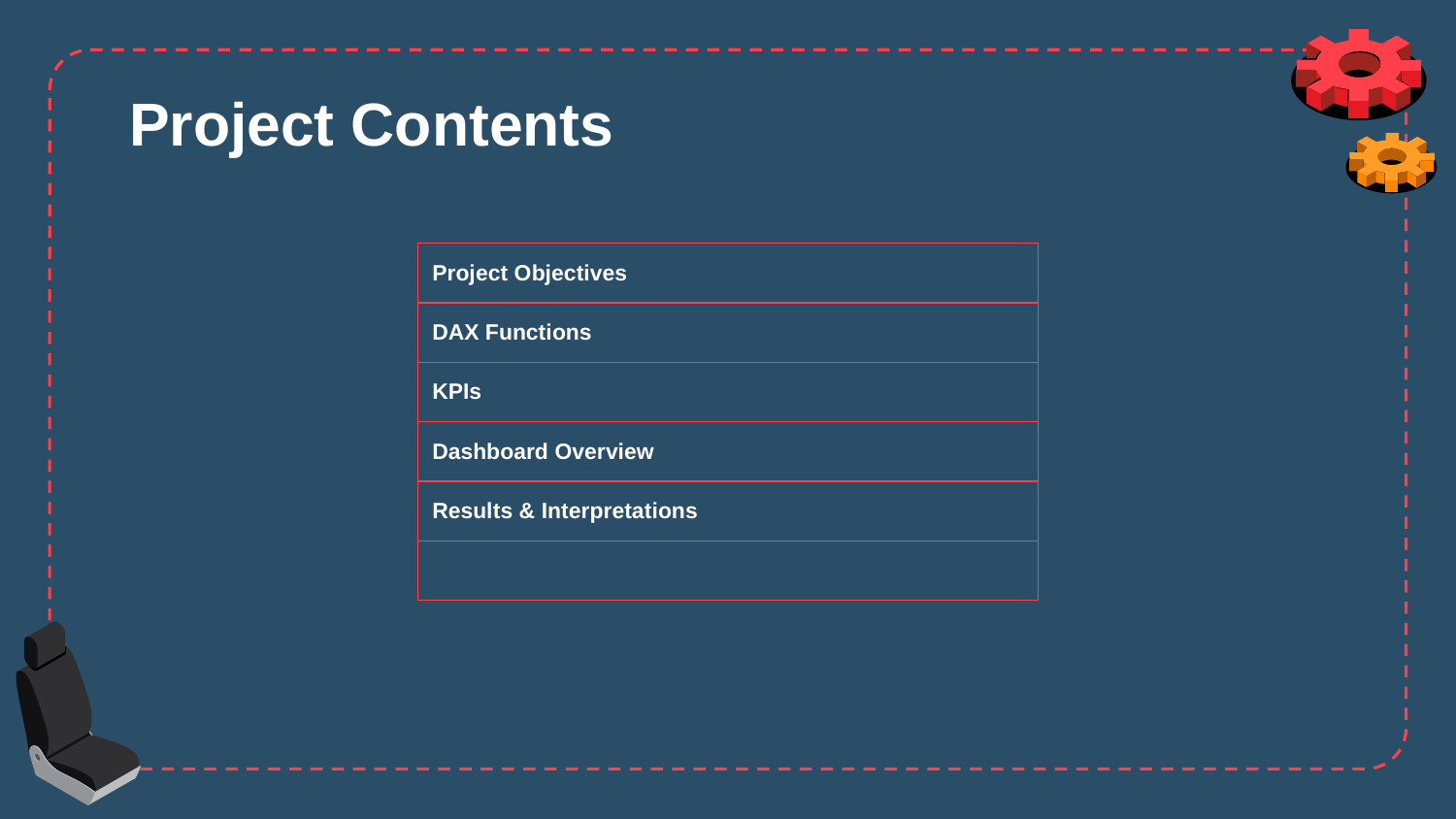

# Project Contents
| Project Objectives |
| --- |
| DAX Functions |
| KPIs |
| Dashboard Overview |
| Results & Interpretations |
|  |